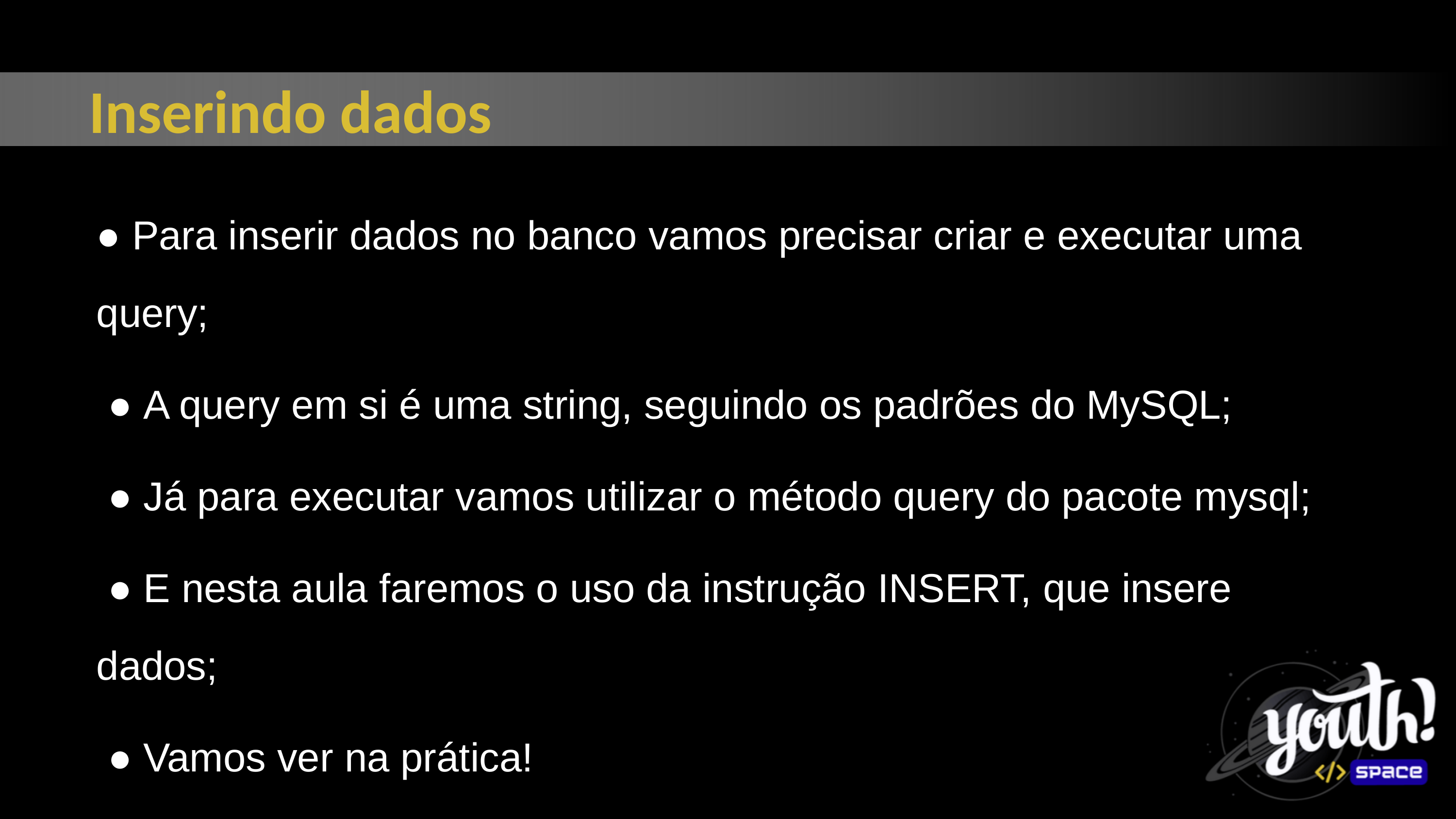

Inserindo dados

● Para inserir dados no banco vamos precisar criar e executar uma query;
 ● A query em si é uma string, seguindo os padrões do MySQL;
 ● Já para executar vamos utilizar o método query do pacote mysql;
 ● E nesta aula faremos o uso da instrução INSERT, que insere dados;
 ● Vamos ver na prática!